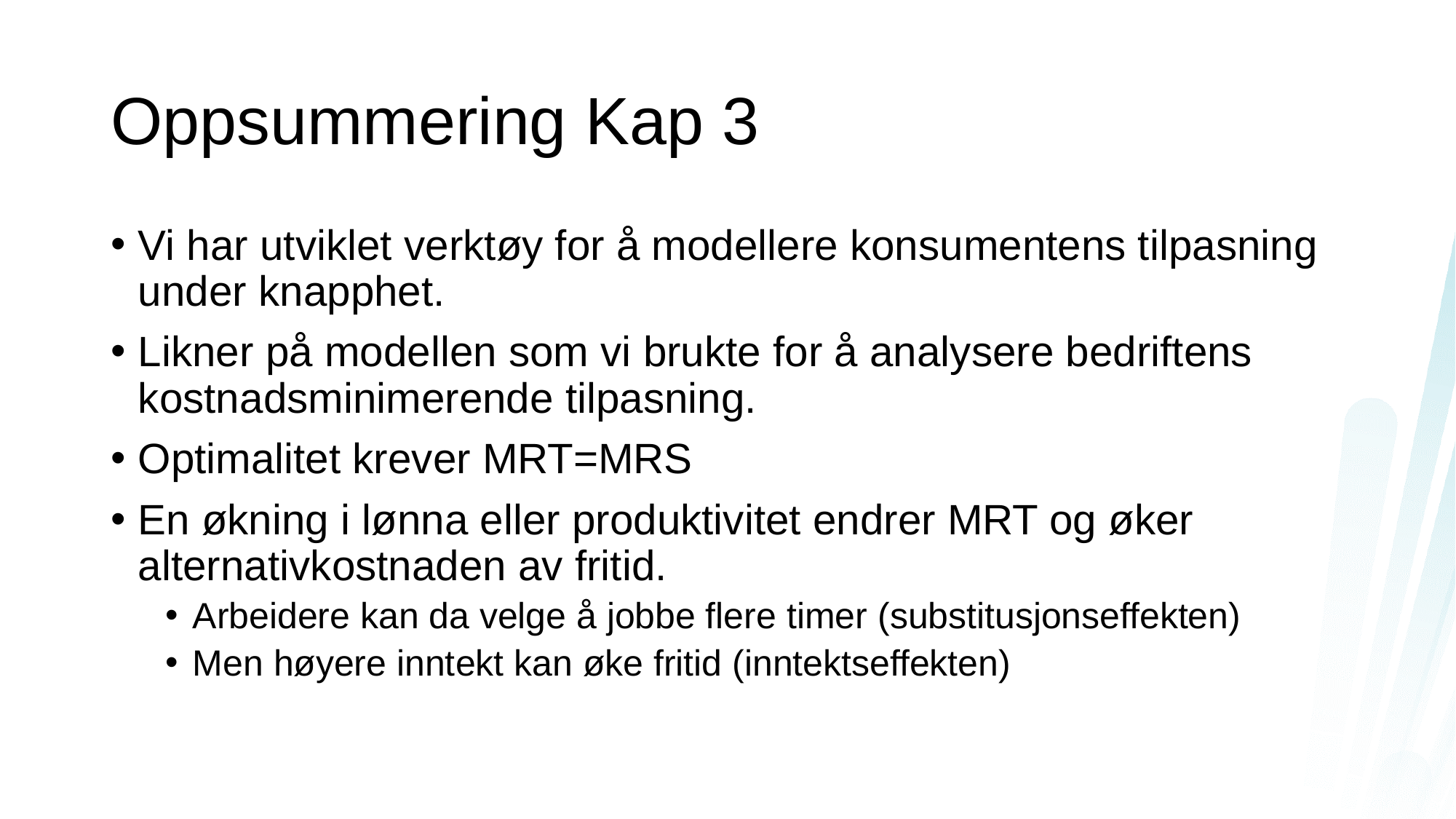

# Oppsummering Kap 3
Vi har utviklet verktøy for å modellere konsumentens tilpasning under knapphet.
Likner på modellen som vi brukte for å analysere bedriftens kostnadsminimerende tilpasning.
Optimalitet krever MRT=MRS
En økning i lønna eller produktivitet endrer MRT og øker alternativkostnaden av fritid.
Arbeidere kan da velge å jobbe flere timer (substitusjonseffekten)
Men høyere inntekt kan øke fritid (inntektseffekten)